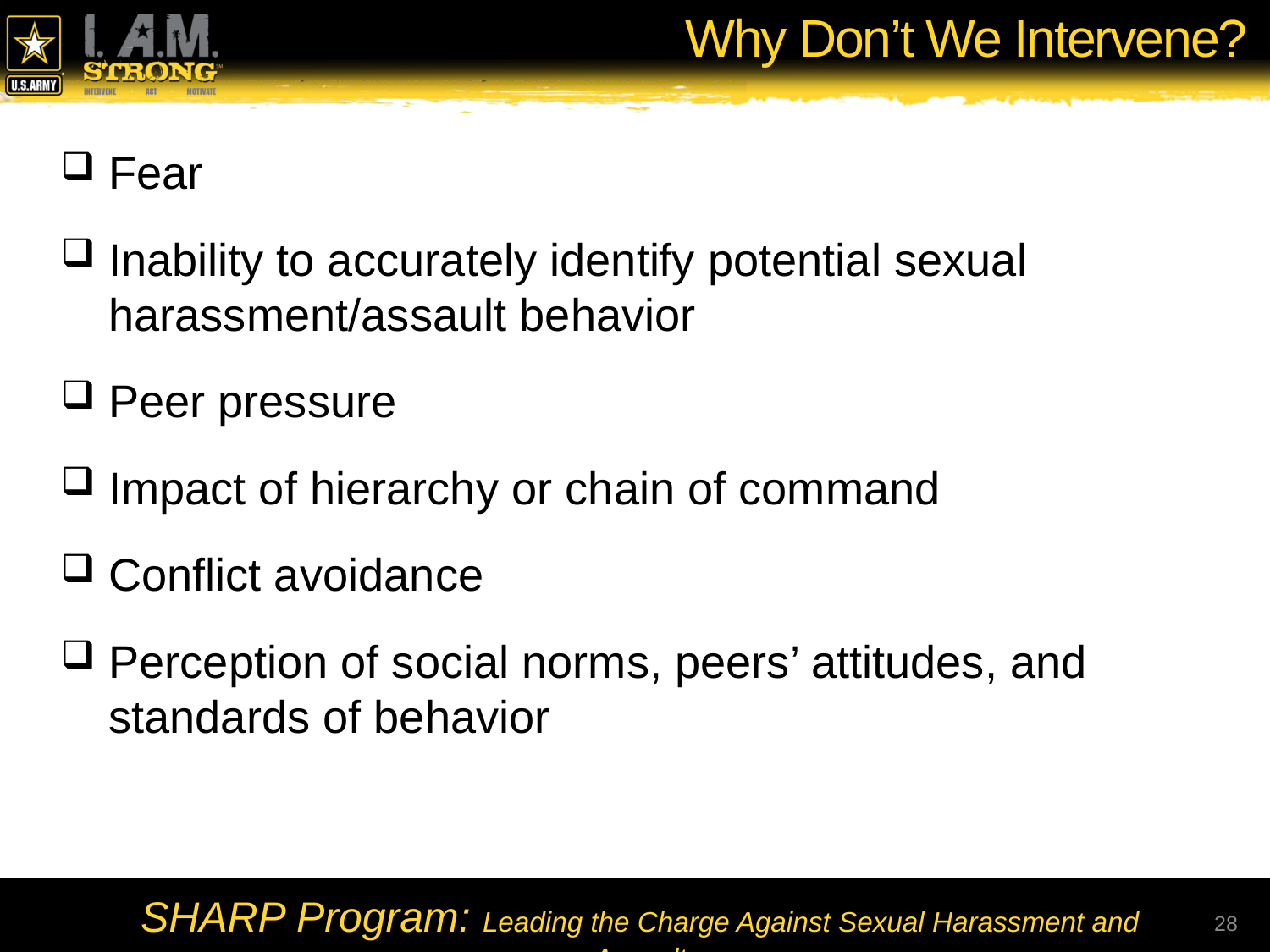

# Why Don’t We Intervene?
Fear
Inability to accurately identify potential sexual harassment/assault behavior
Peer pressure
Impact of hierarchy or chain of command
Conflict avoidance
Perception of social norms, peers’ attitudes, and standards of behavior